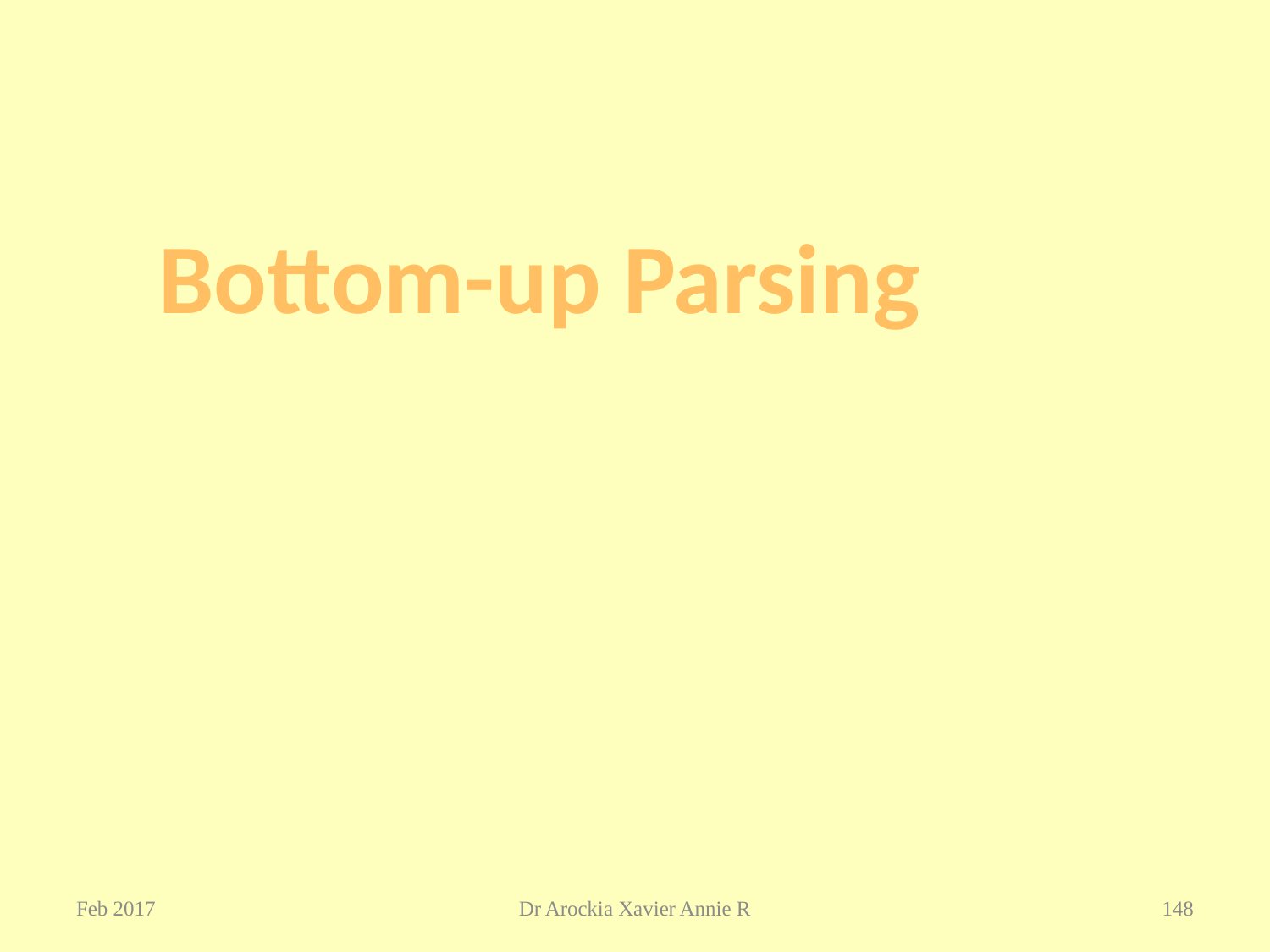

Bottom-up Parsing
Feb 2017
Dr Arockia Xavier Annie R
148